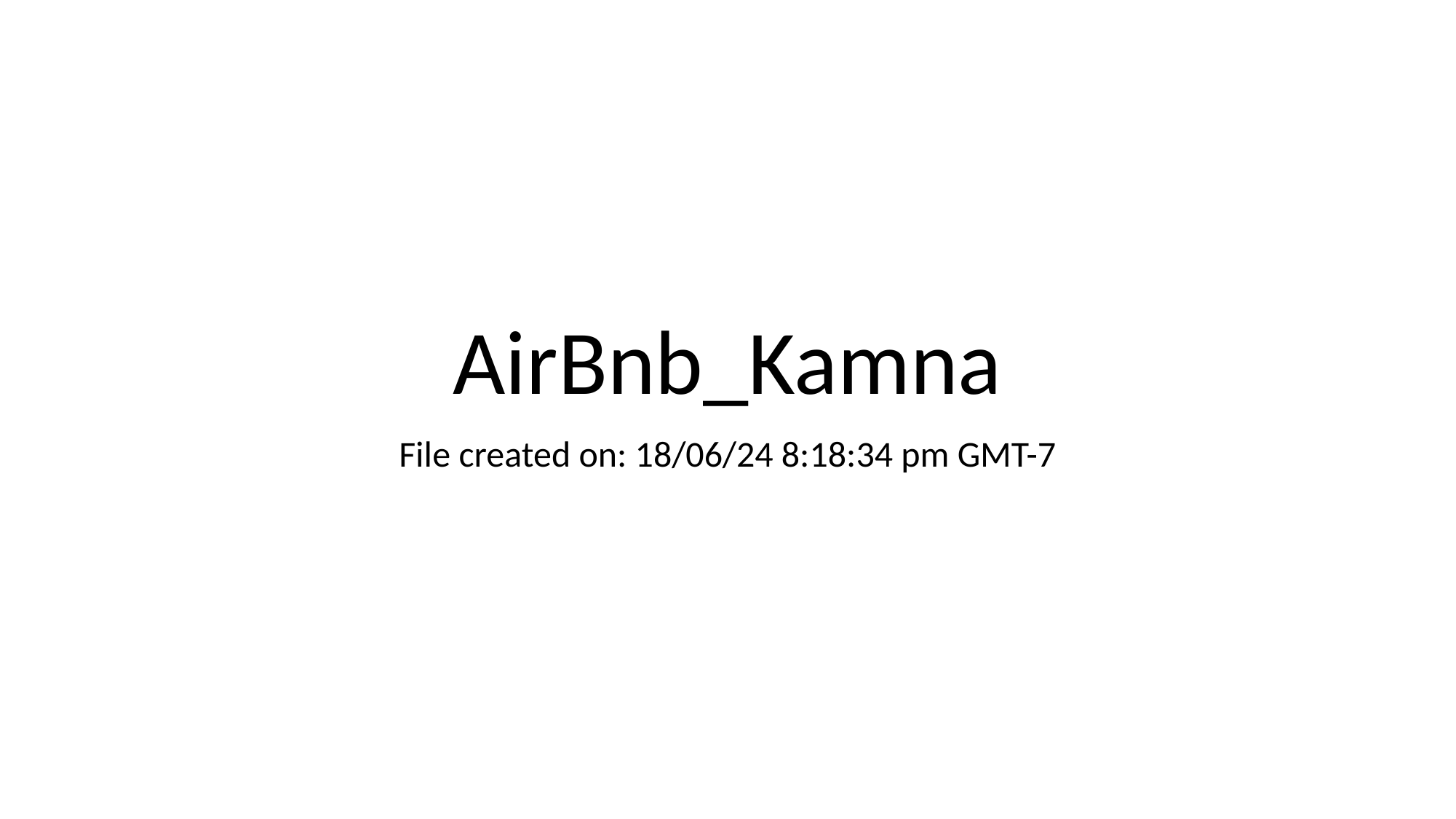

# AirBnb_Kamna
File created on: 18/06/24 8:18:34 pm GMT-7